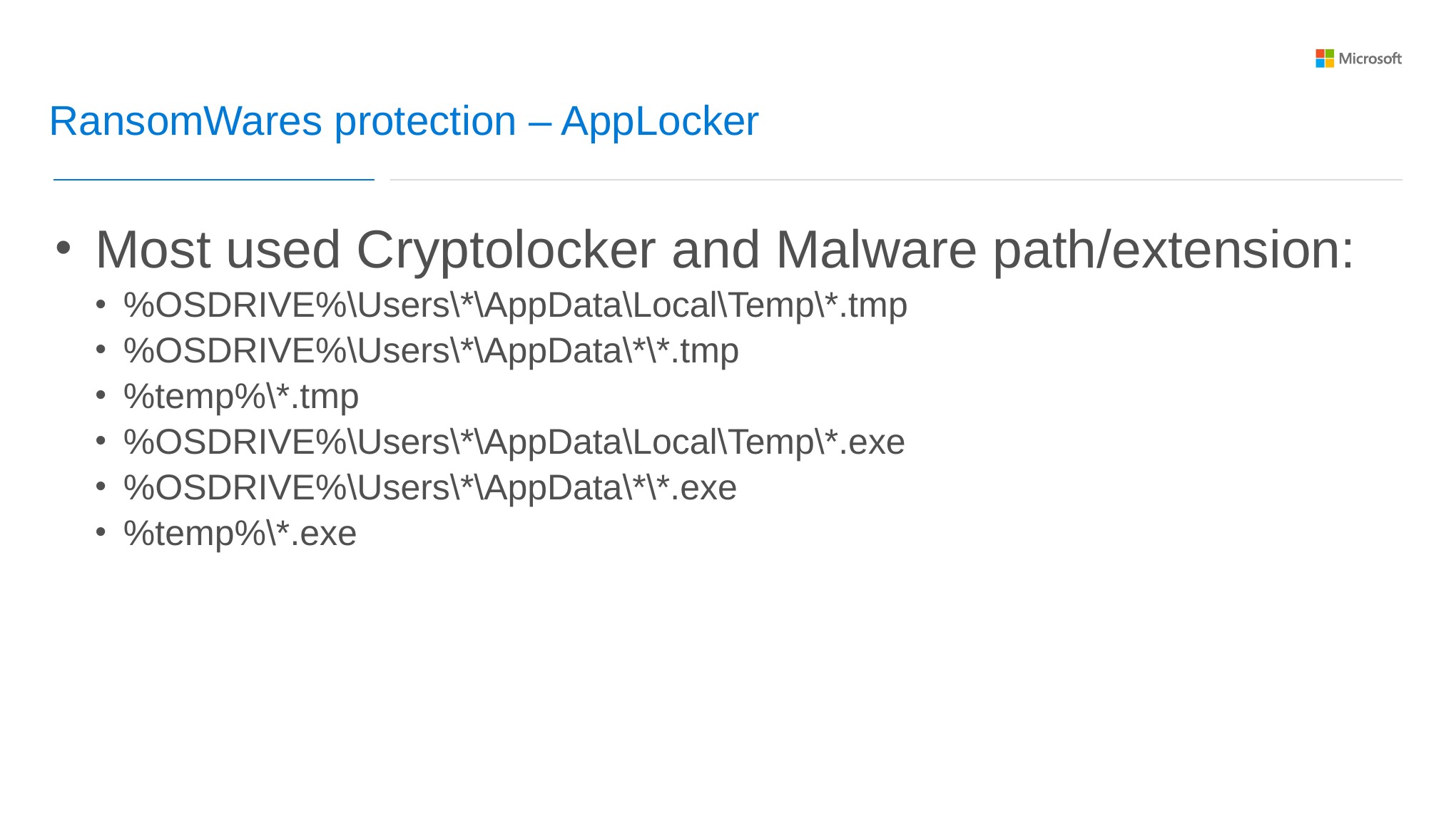

RansomWares protection – AppLocker
Most used Cryptolocker and Malware path/extension:
%OSDRIVE%\Users\*\AppData\Local\Temp\*.tmp
%OSDRIVE%\Users\*\AppData\*\*.tmp
%temp%\*.tmp
%OSDRIVE%\Users\*\AppData\Local\Temp\*.exe
%OSDRIVE%\Users\*\AppData\*\*.exe
%temp%\*.exe